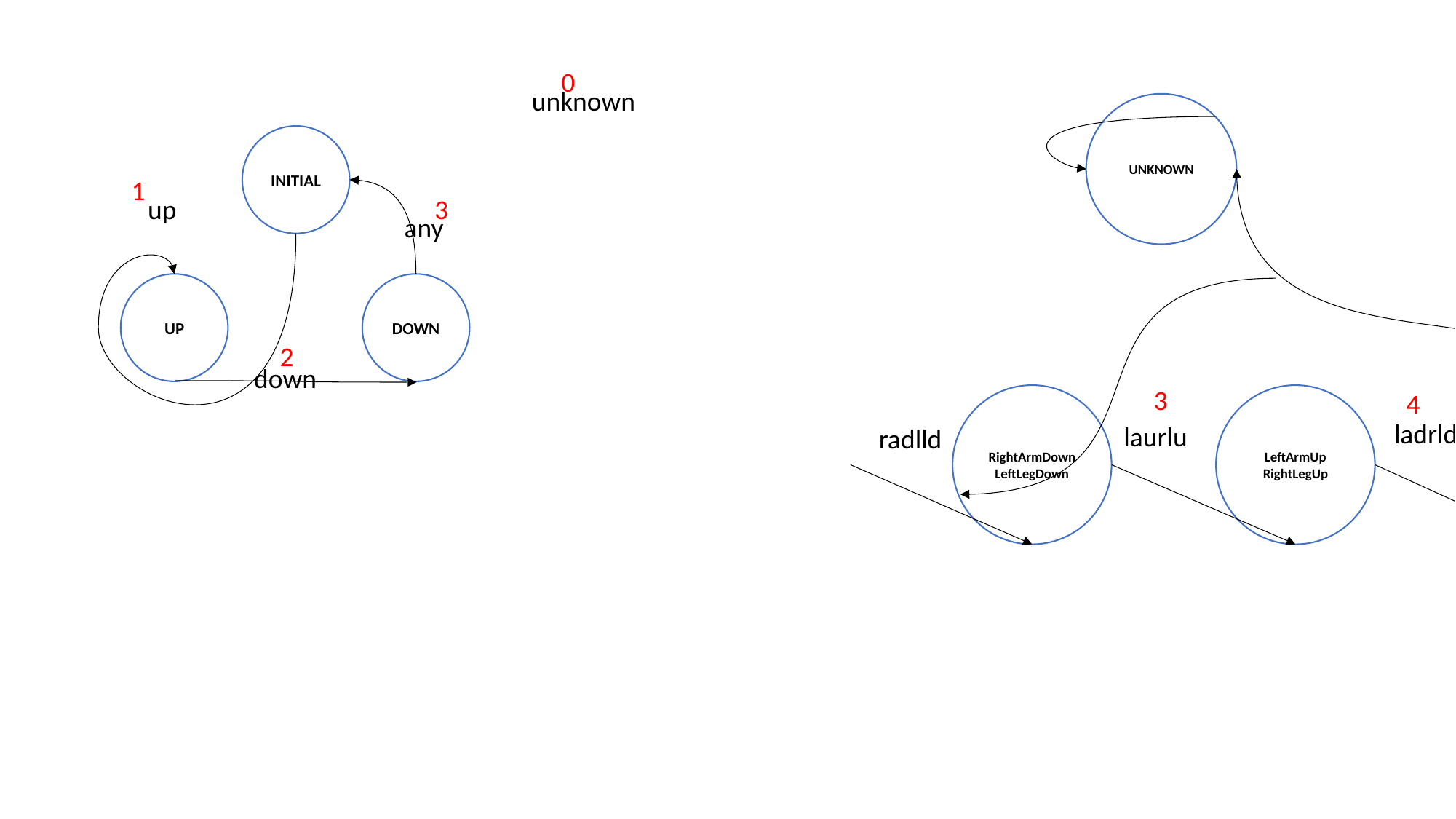

0
unknown
UNKNOWN
INITIAL
1
up
3
5
any
all
UP
DOWN
2
down
3
4
RightArmDown
LeftLegDown
LeftArmUp
RightLegUp
LeftArmDown
RightLegDown
ladrld
laurlu
radlld